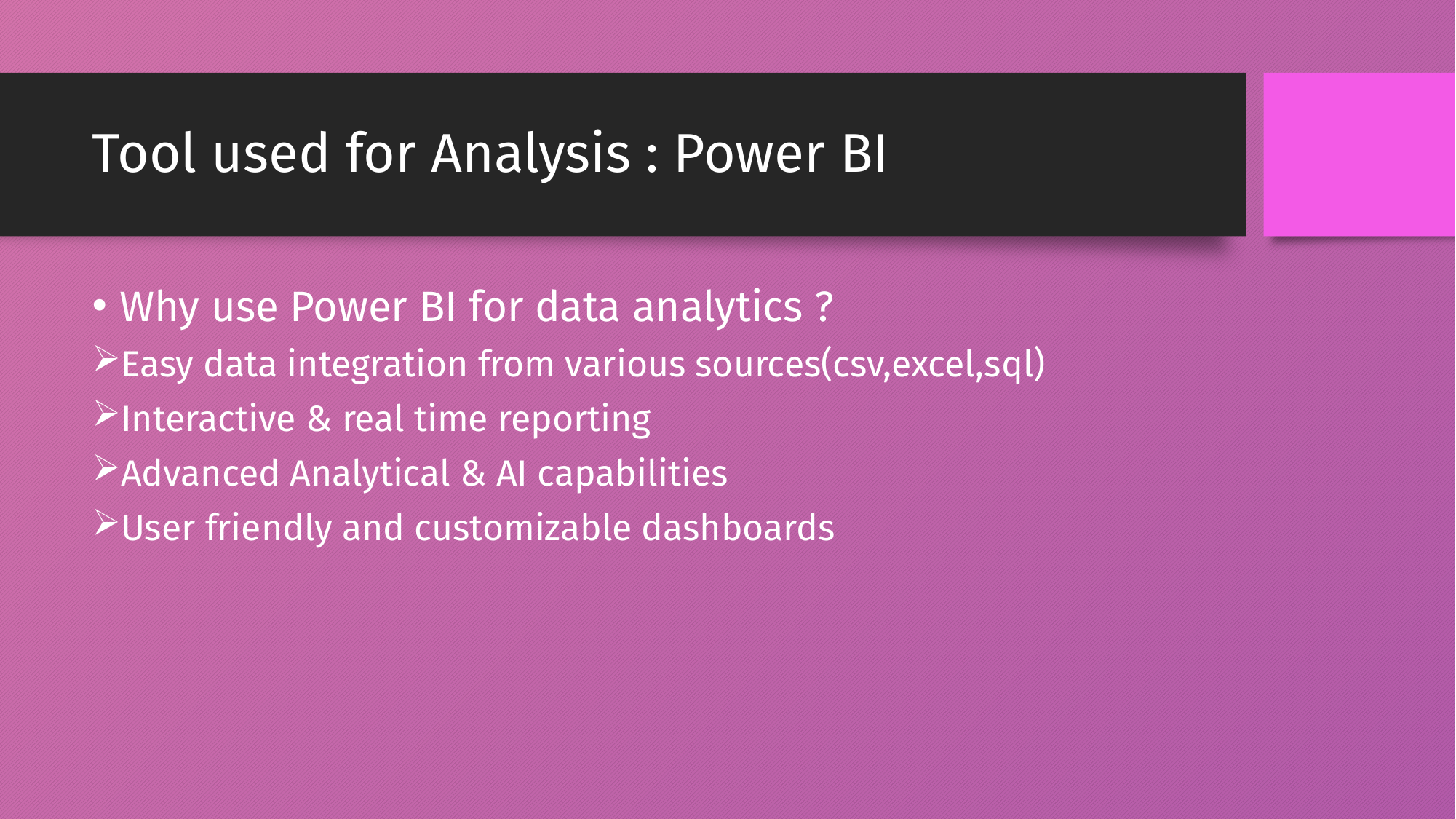

# Tool used for Analysis : Power BI
Why use Power BI for data analytics ?
Easy data integration from various sources(csv,excel,sql)
Interactive & real time reporting
Advanced Analytical & AI capabilities
User friendly and customizable dashboards